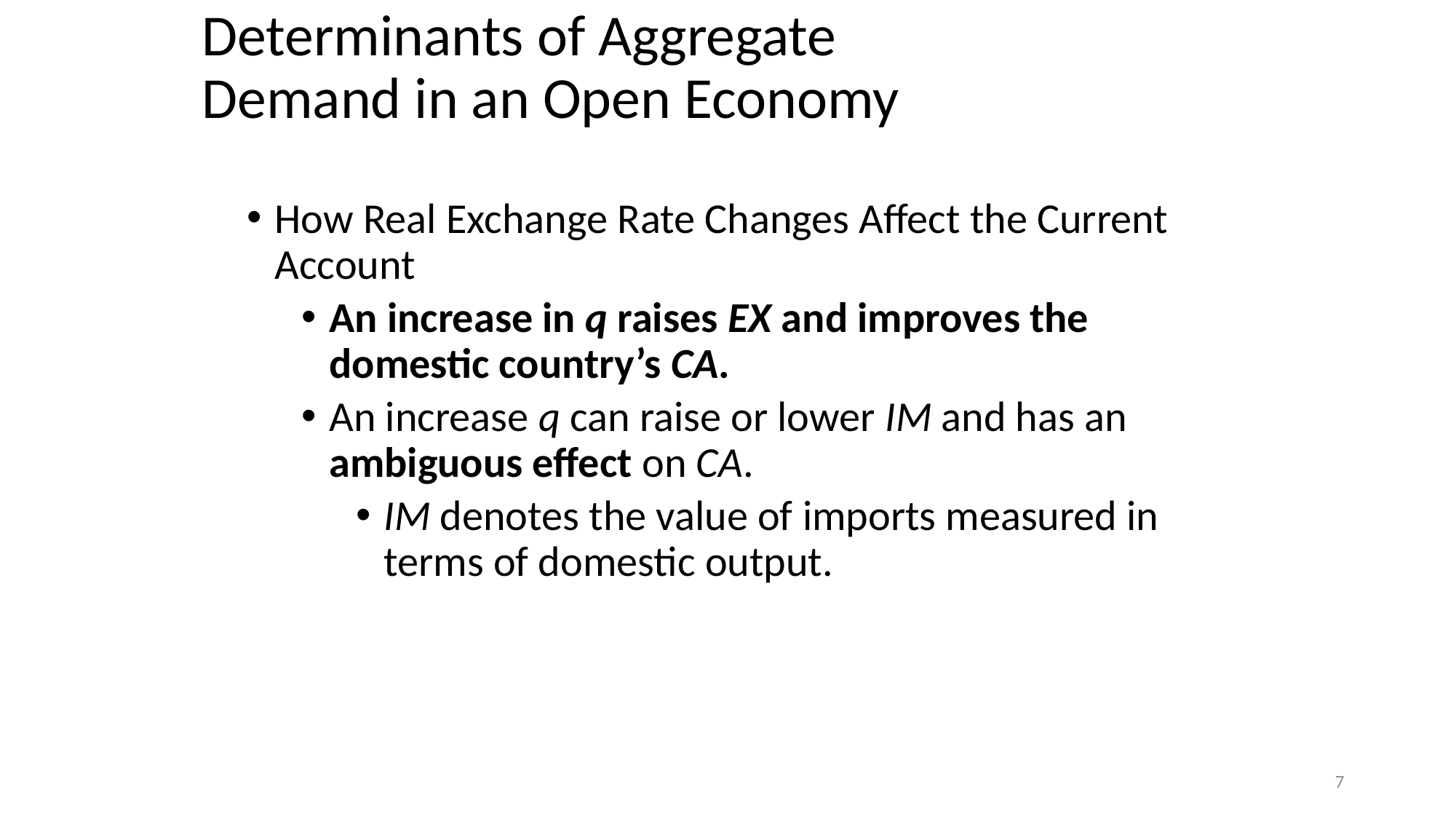

# Determinants of Aggregate Demand in an Open Economy
How Real Exchange Rate Changes Affect the Current Account
An increase in q raises EX and improves the domestic country’s CA.
An increase q can raise or lower IM and has an ambiguous effect on CA.
IM denotes the value of imports measured in terms of domestic output.

7